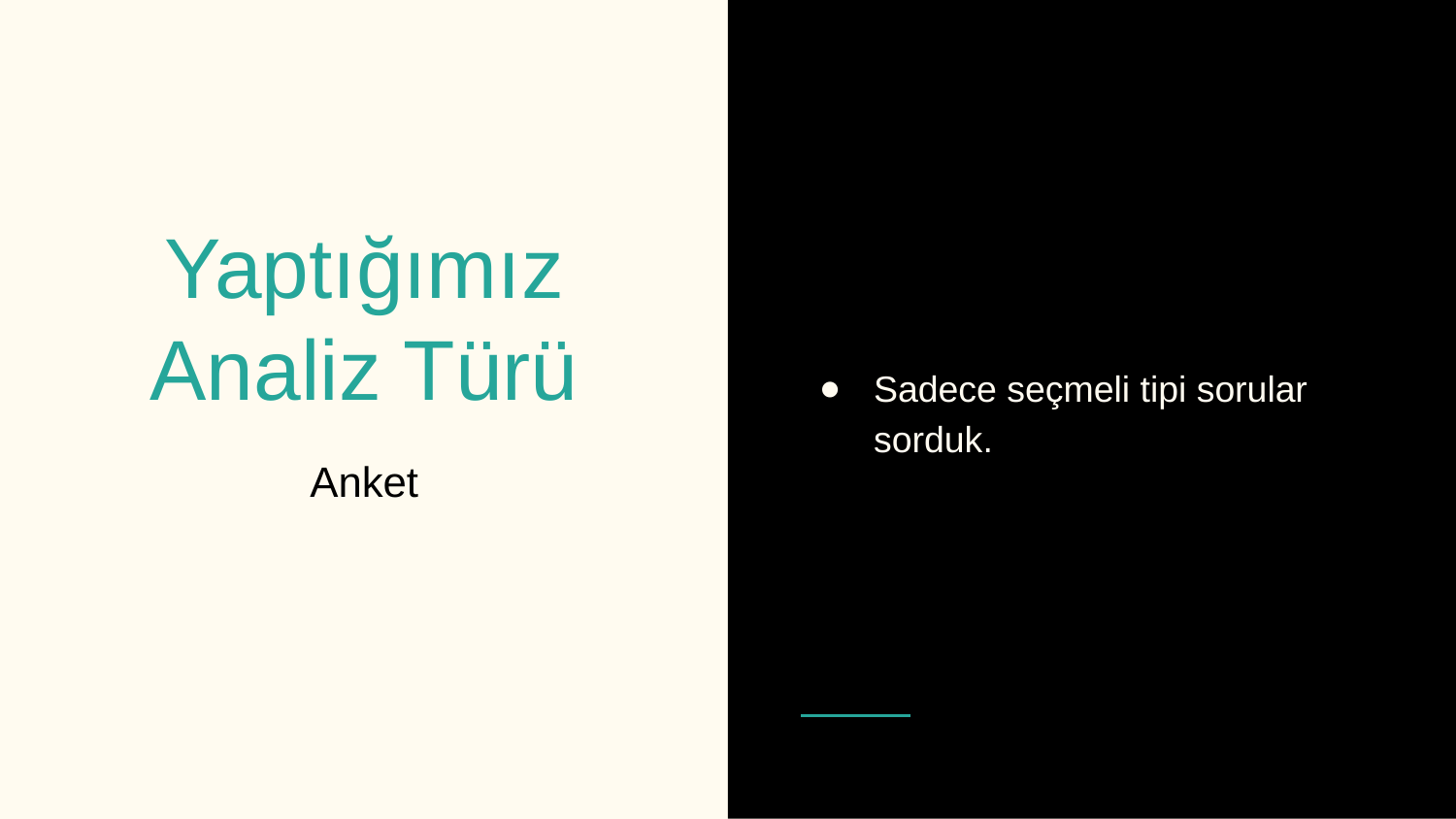

Sadece seçmeli tipi sorular sorduk.
# Yaptığımız Analiz Türü
Anket